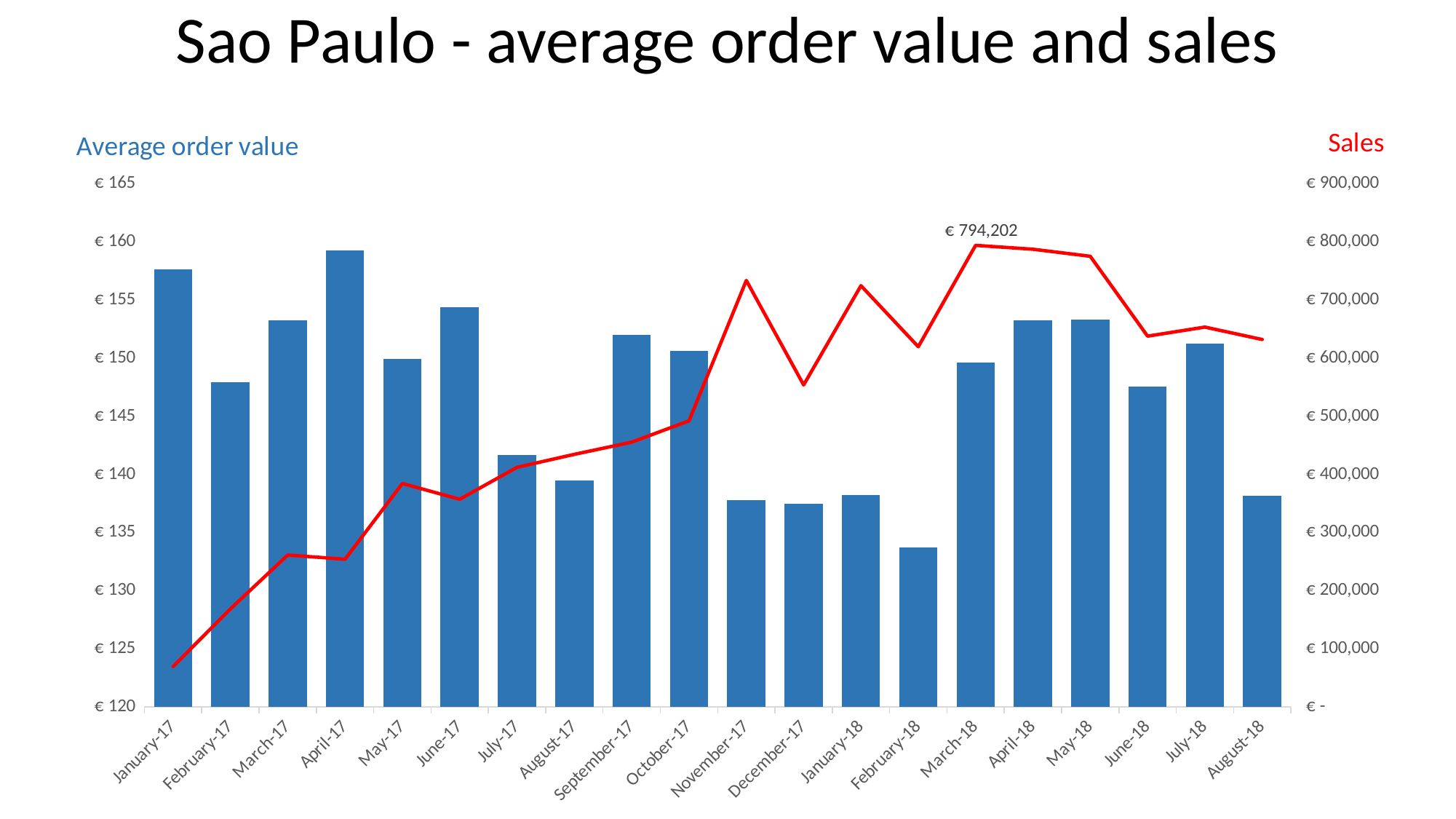

# Sao Paulo - average order value and sales

### Chart

| Category | average_order_value | total_sales |
|---|---|---|
| 42736 | 157.66085972850698 | 69686.09999999998 |
| 42767 | 147.95694127957933 | 168818.86999999988 |
| 42795 | 153.27706916764356 | 261490.67999999988 |
| 42826 | 159.26536340852144 | 254187.52 |
| 42856 | 149.91946198830354 | 384543.42000000144 |
| 42887 | 154.38214686825066 | 357394.67000000126 |
| 42917 | 141.70913058419268 | 412373.5700000015 |
| 42948 | 139.50328947368416 | 434692.25000000215 |
| 42979 | 152.04167834501203 | 455668.9100000025 |
| 43009 | 150.64713586291336 | 492314.8400000028 |
| 43040 | 137.79386030792372 | 733890.1000000024 |
| 43070 | 137.44932026792375 | 554058.2100000029 |
| 43101 | 138.2529010108713 | 724859.9600000029 |
| 43132 | 133.73577346278338 | 619865.310000004 |
| 43160 | 149.65185792349772 | 794202.4099999976 |
| 43191 | 153.27804593226958 | 787542.6000000014 |
| 43221 | 153.33915562586603 | 775436.1099999995 |
| 43252 | 147.57967152440435 | 637986.9199999996 |
| 43282 | 151.259166859523 | 653590.860000001 |
| 43313 | 138.13883329691973 | 632261.4399999995 |